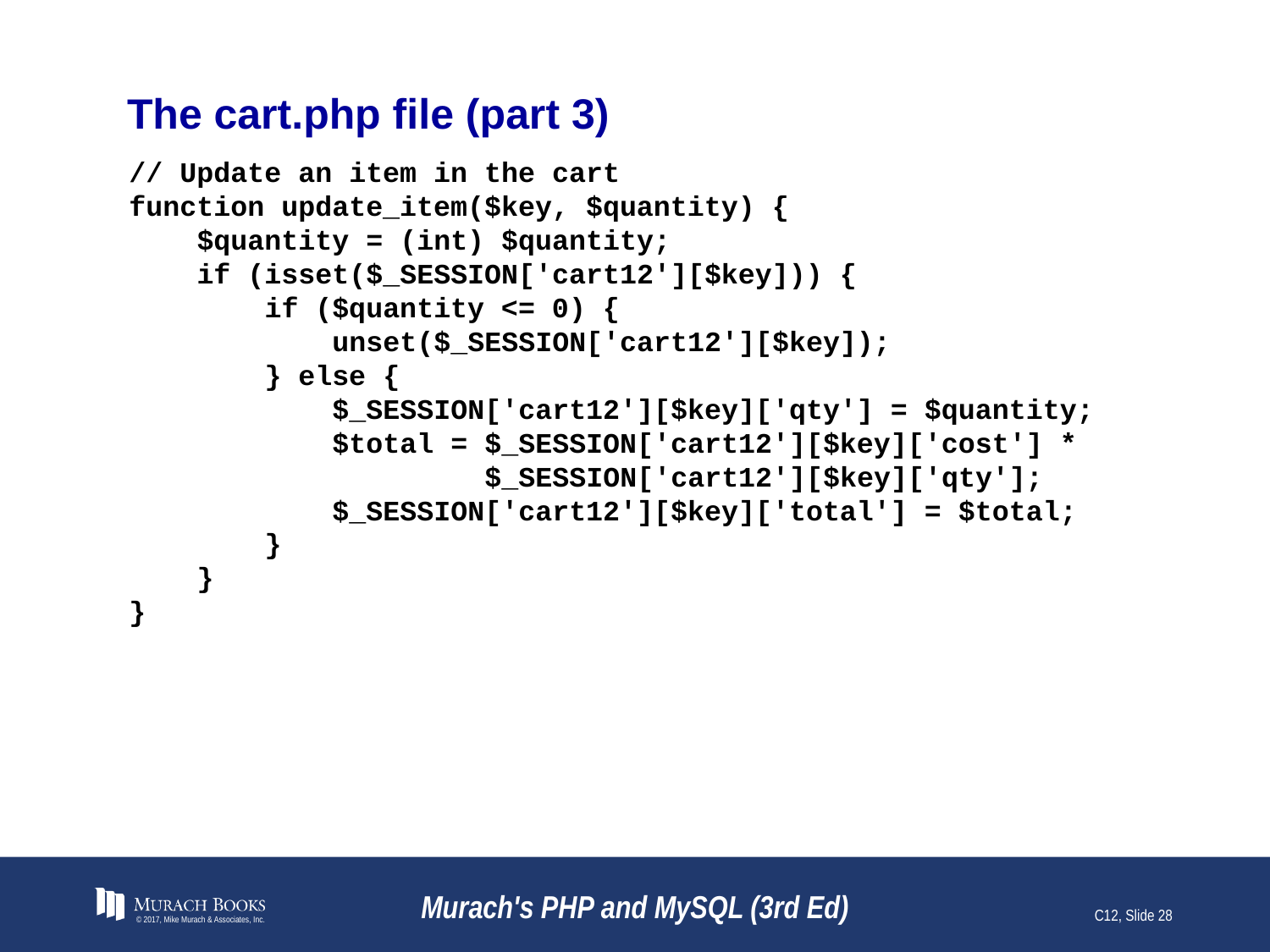

# The cart.php file (part 3)
// Update an item in the cart
function update_item($key, $quantity) {
    $quantity = (int) $quantity;
    if (isset($_SESSION['cart12'][$key])) {
        if ($quantity <= 0) {
            unset($_SESSION['cart12'][$key]);
        } else {
            $_SESSION['cart12'][$key]['qty'] = $quantity;
            $total = $_SESSION['cart12'][$key]['cost'] *
                     $_SESSION['cart12'][$key]['qty'];
            $_SESSION['cart12'][$key]['total'] = $total;
        }
    }
}

© 2017, Mike Murach & Associates, Inc.
Murach's PHP and MySQL (3rd Ed)

C12, Slide 28